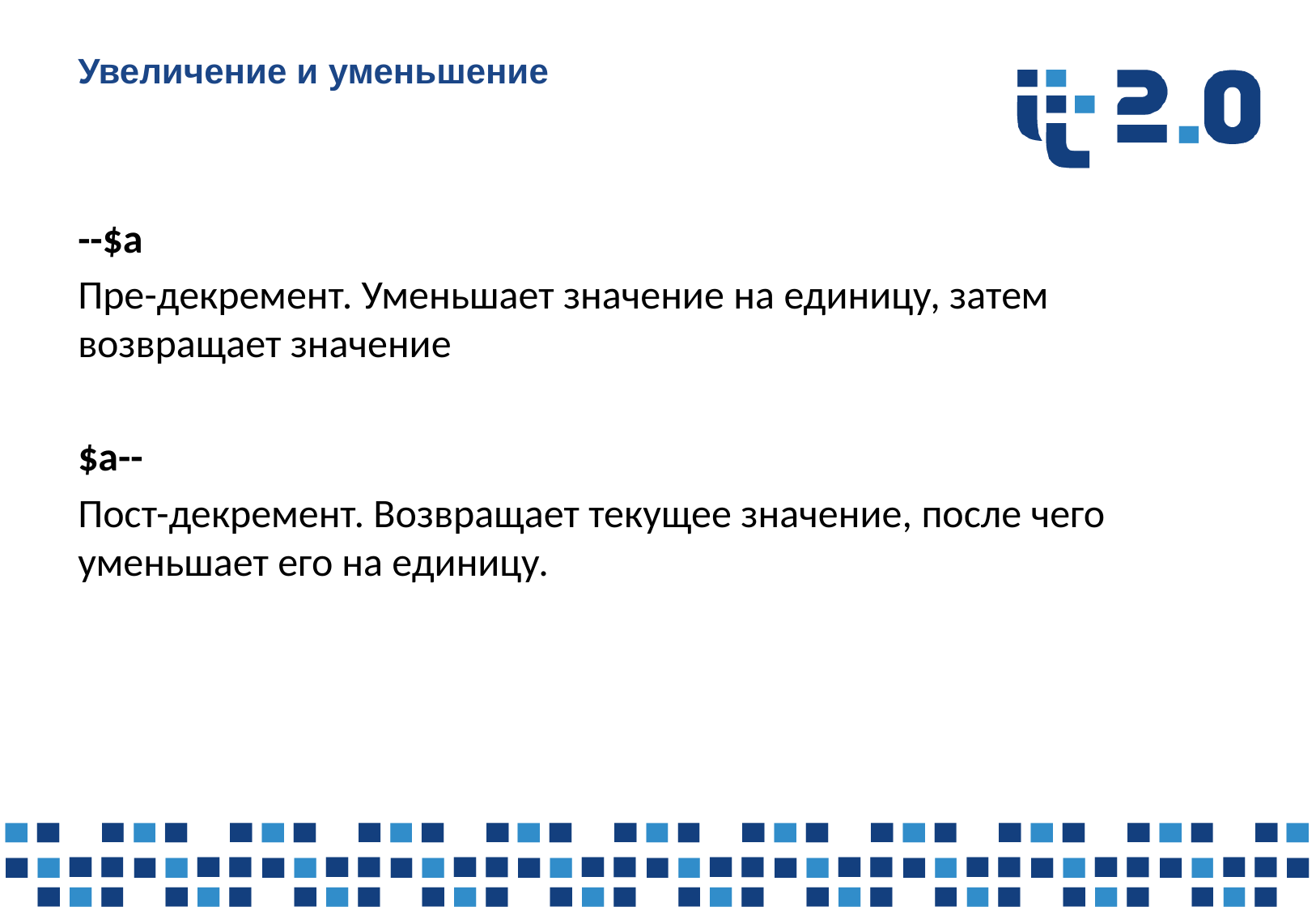

# Увеличение и уменьшение

--$a
Пре-декремент. Уменьшает значение на единицу, затем возвращает значение

$a--
Пост-декремент. Возвращает текущее значение, после чего уменьшает его на единицу.